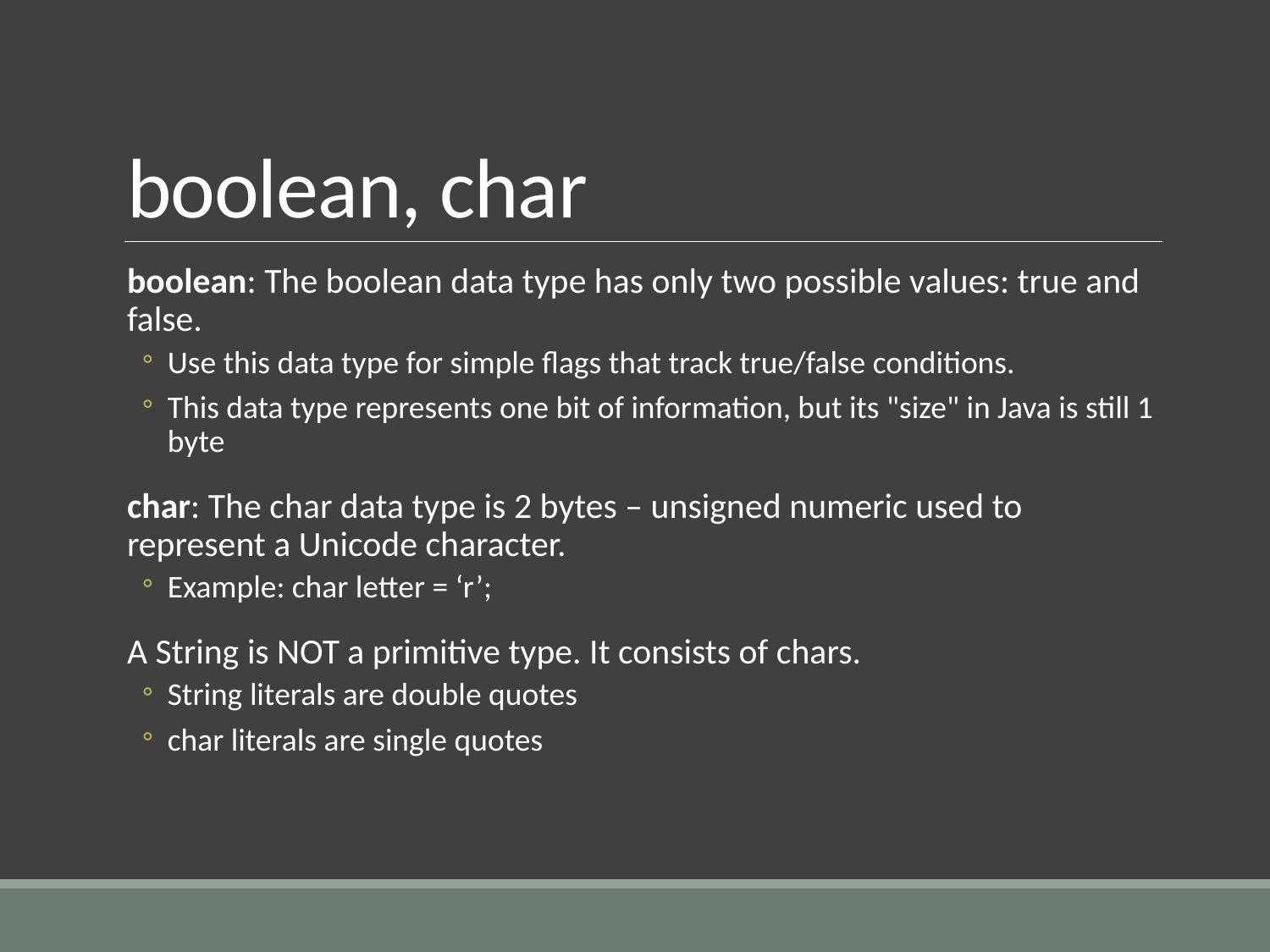

# boolean, char
boolean: The boolean data type has only two possible values: true and false.
Use this data type for simple flags that track true/false conditions.
This data type represents one bit of information, but its "size" in Java is still 1 byte
char: The char data type is 2 bytes – unsigned numeric used to represent a Unicode character.
Example: char letter = ‘r’;
A String is NOT a primitive type. It consists of chars.
String literals are double quotes
char literals are single quotes